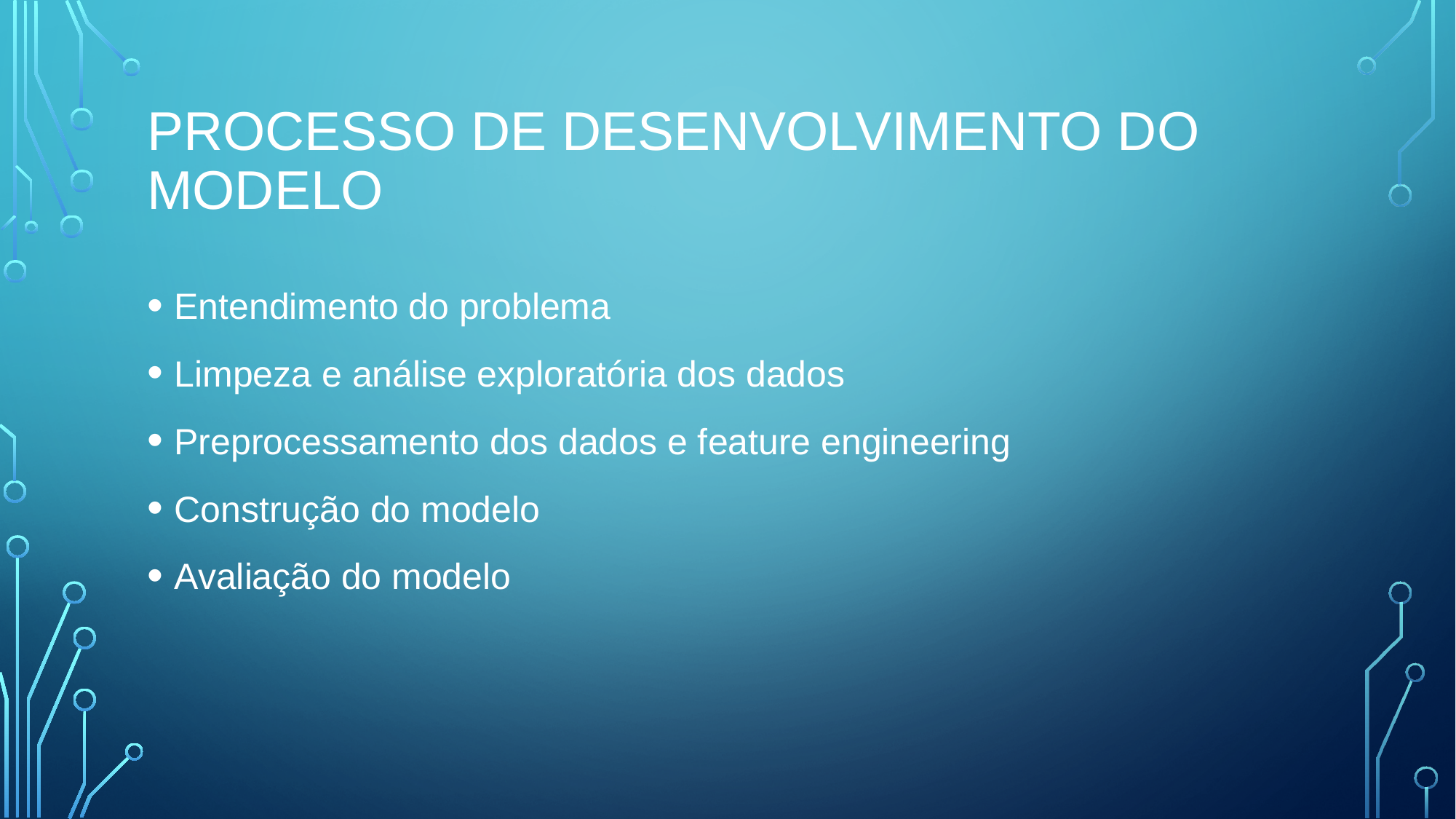

# processo de desenvolvimento do modelo
Entendimento do problema
Limpeza e análise exploratória dos dados
Preprocessamento dos dados e feature engineering
Construção do modelo
Avaliação do modelo